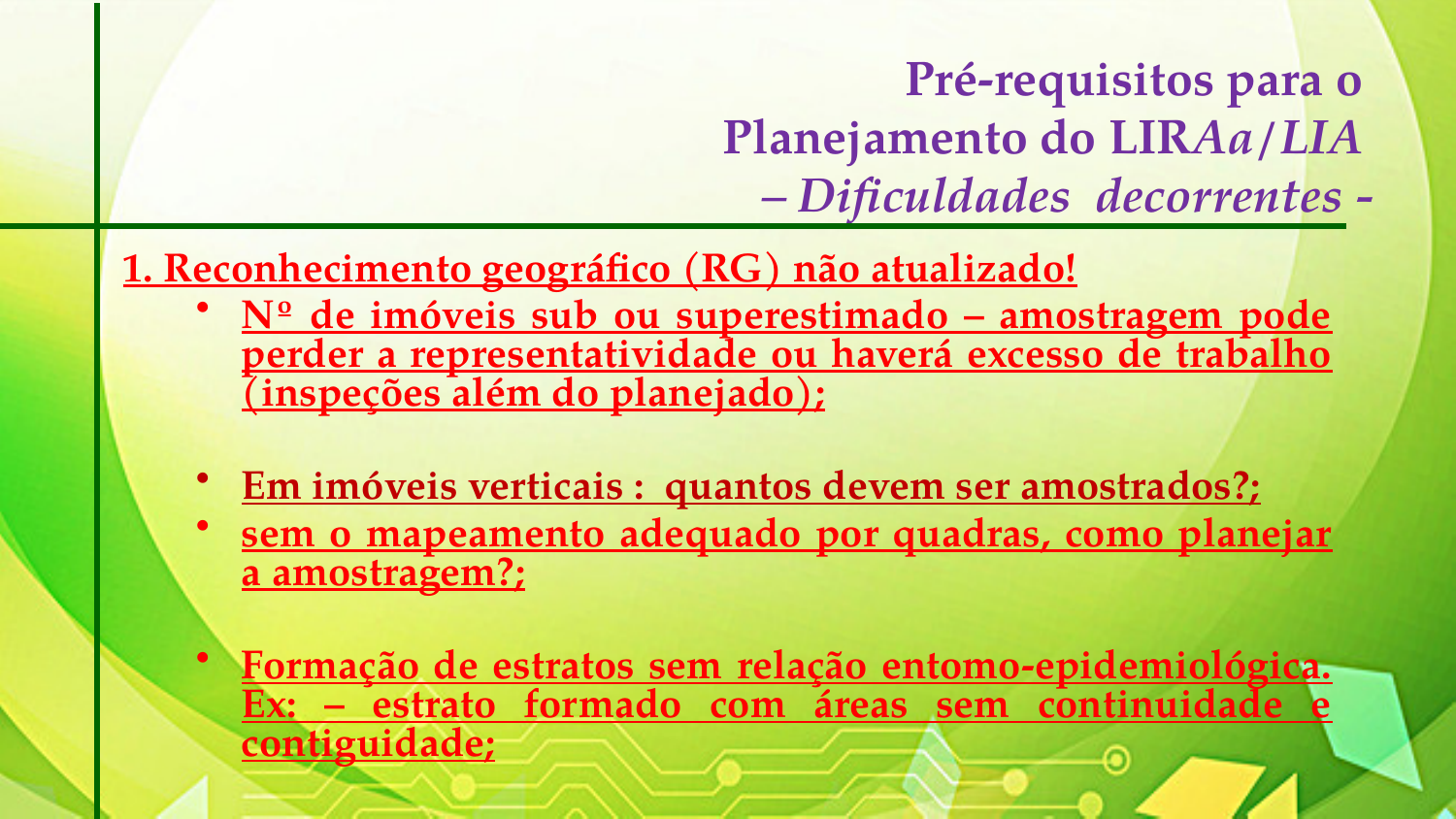

Pré-requisitos para o
Planejamento do LIRAa/LIA
– Dificuldades  decorrentes -
1. Reconhecimento geográfico (RG) não atualizado!
Nº de imóveis sub ou superestimado – amostragem pode perder a representatividade ou haverá excesso de trabalho (inspeções além do planejado);

Em imóveis verticais :  quantos devem ser amostrados?;
sem o mapeamento adequado por quadras, como planejar a amostragem?;

Formação de estratos sem relação entomo-epidemiológica. Ex: – estrato formado com áreas sem continuidade e contiguidade;